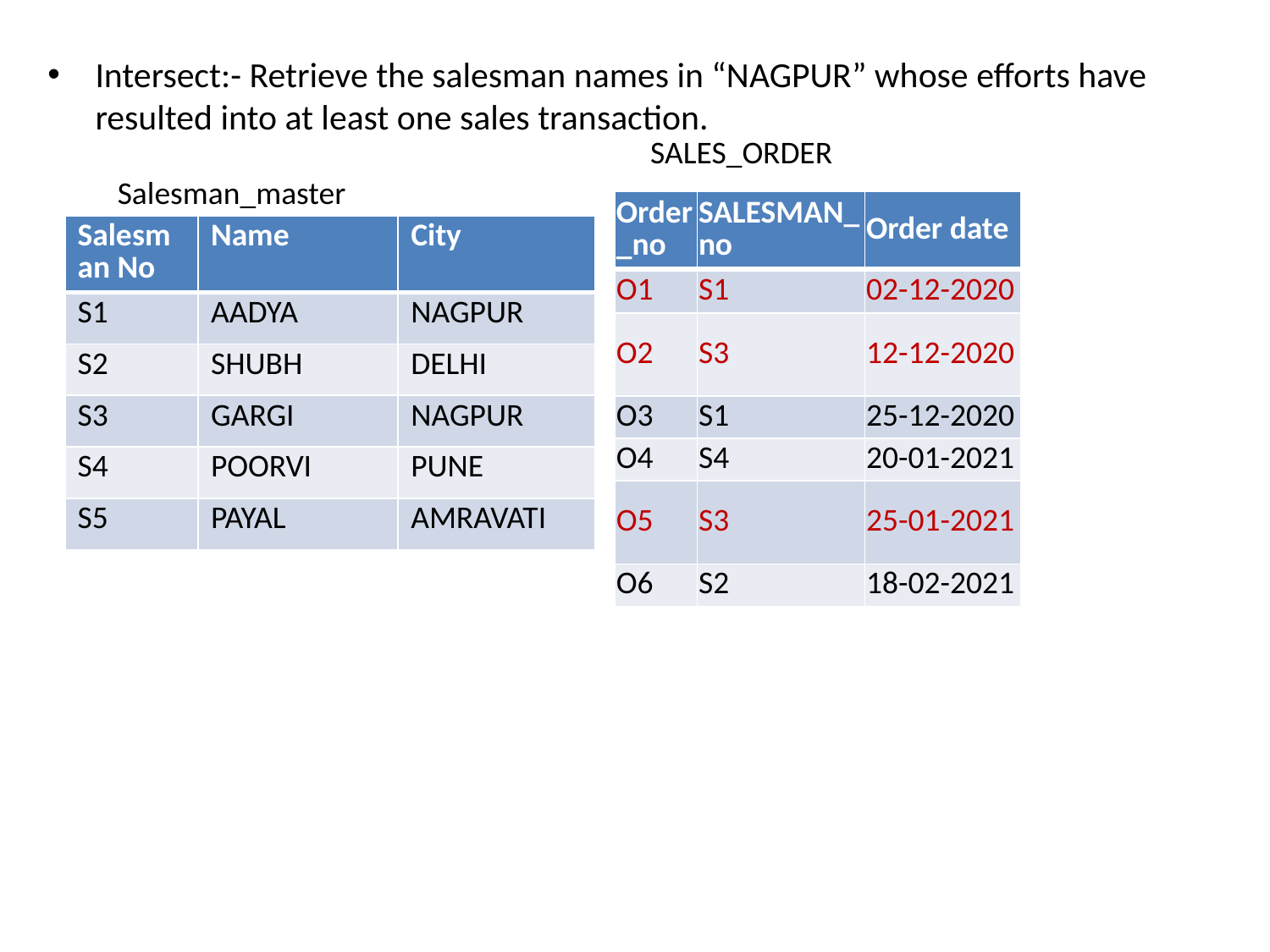

Intersect:- Retrieve the salesman names in “NAGPUR” whose efforts have resulted into at least one sales transaction.
SALES_ORDER
Salesman_master
| Order\_no | SALESMAN\_no | Order date |
| --- | --- | --- |
| O1 | S1 | 02-12-2020 |
| O2 | S3 | 12-12-2020 |
| O3 | S1 | 25-12-2020 |
| O4 | S4 | 20-01-2021 |
| O5 | S3 | 25-01-2021 |
| O6 | S2 | 18-02-2021 |
| Salesman No | Name | City |
| --- | --- | --- |
| S1 | AADYA | NAGPUR |
| S2 | SHUBH | DELHI |
| S3 | GARGI | NAGPUR |
| S4 | POORVI | PUNE |
| S5 | PAYAL | AMRAVATI |